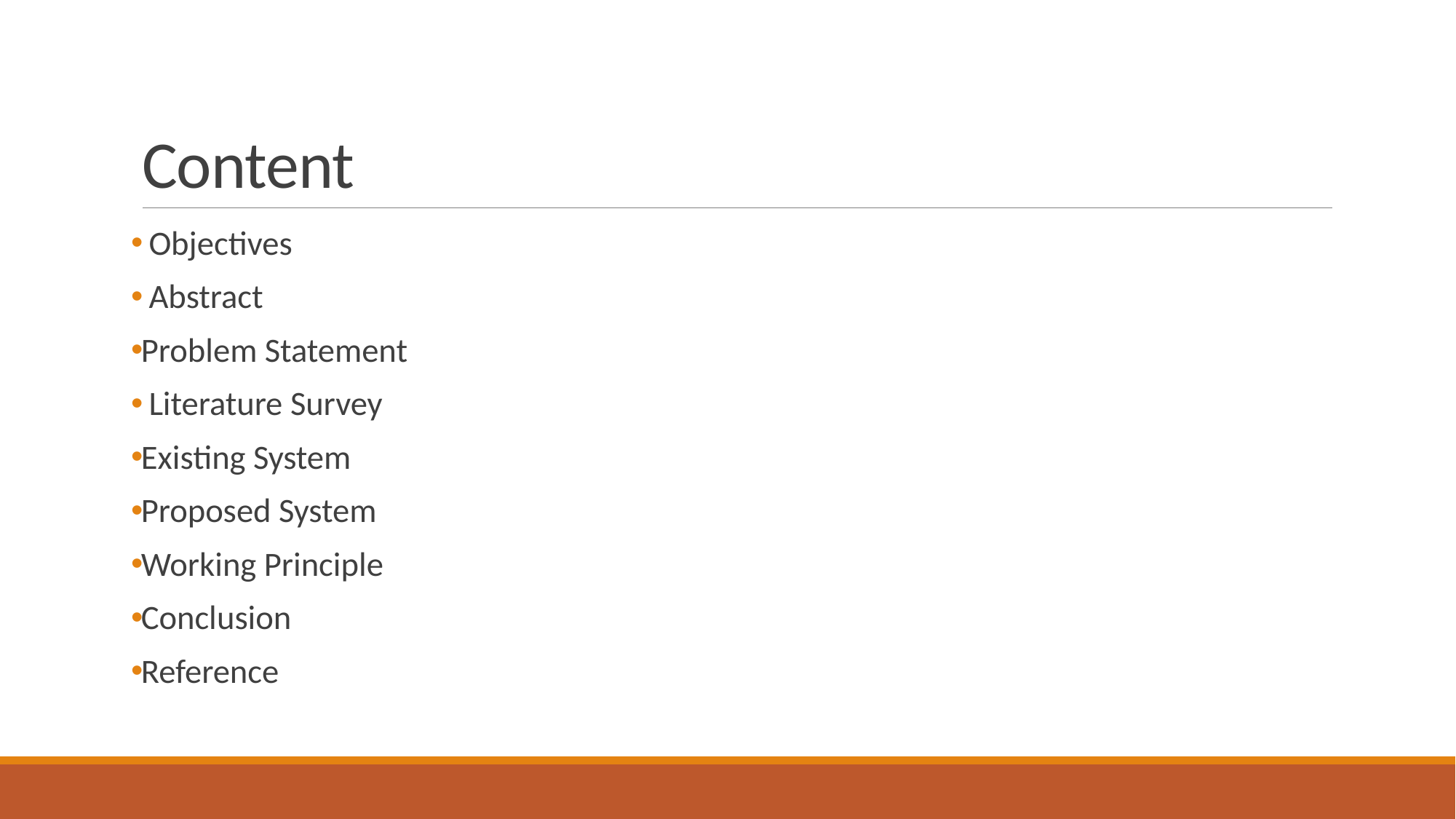

# Content
 Objectives
 Abstract
Problem Statement
 Literature Survey
Existing System
Proposed System
Working Principle
Conclusion
Reference